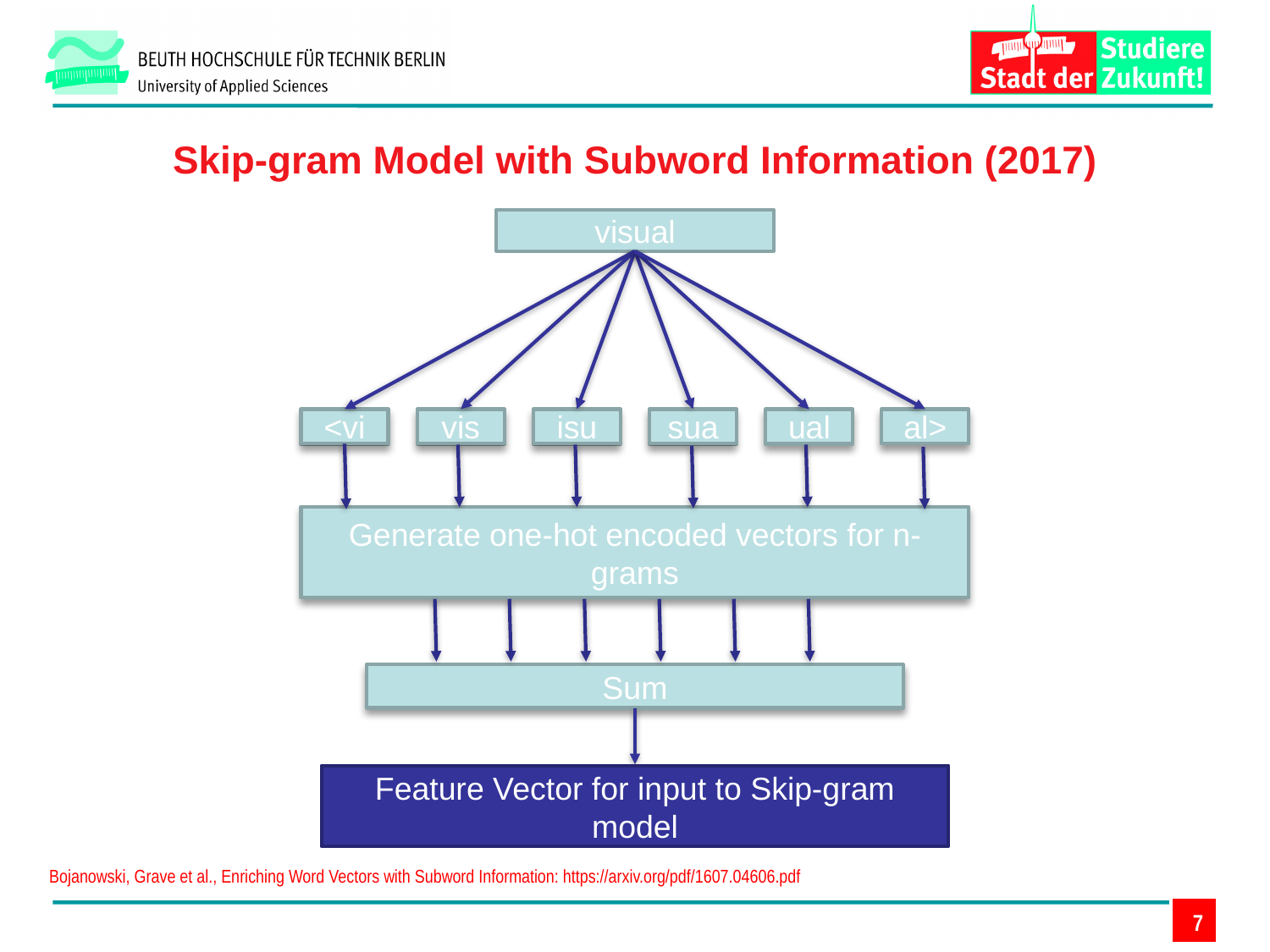

Skip-gram Model with Subword Information (2017)
visual
sua
al>
isu
vis
<vi
ual
sua
isu
vis
<vi
Generate one-hot encoded vectors for n-grams
Sum
Feature Vector for input to Skip-gram model
Bojanowski, Grave et al., Enriching Word Vectors with Subword Information: https://arxiv.org/pdf/1607.04606.pdf
7